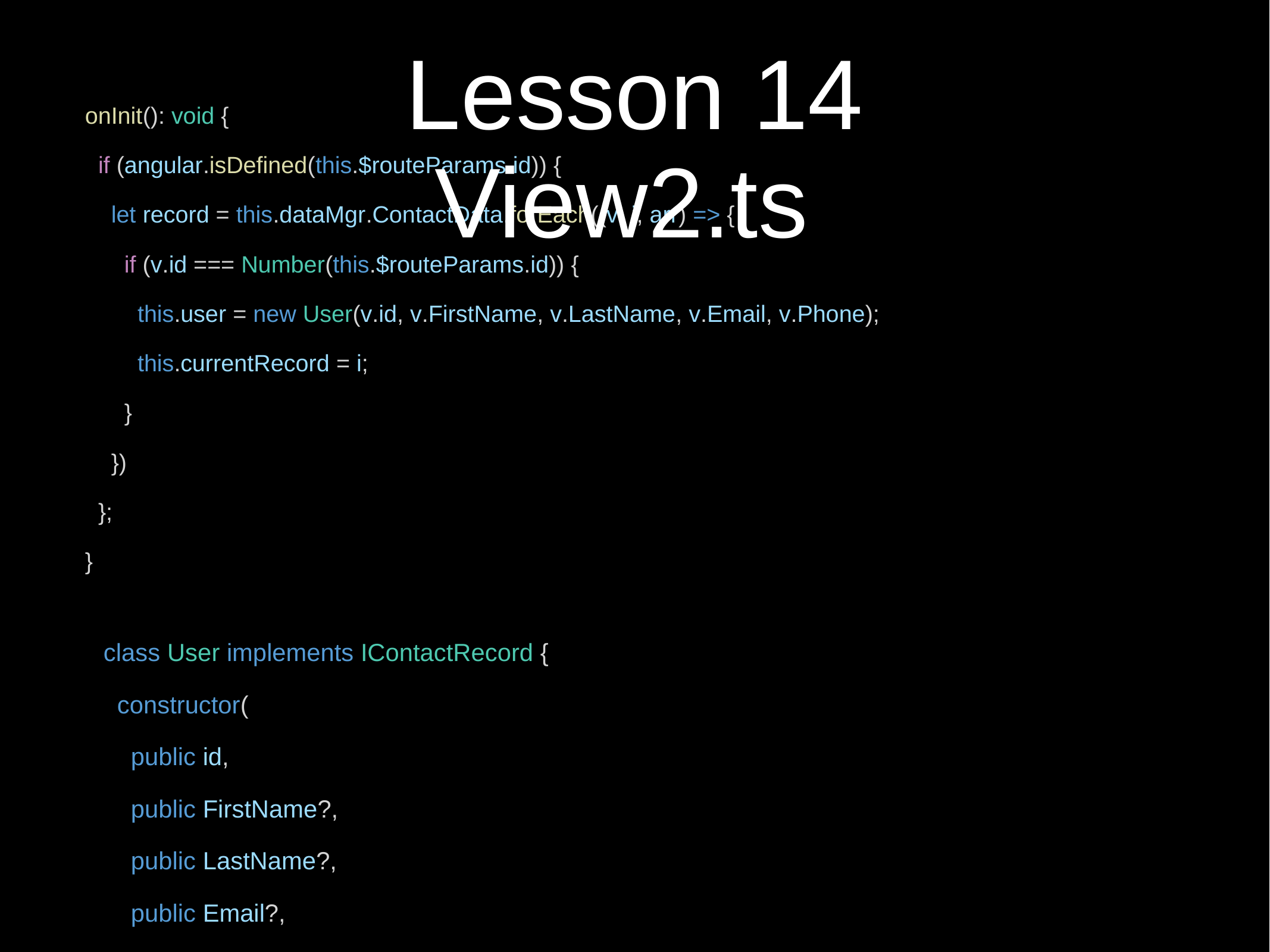

# Lesson 14
View2.ts

    onInit(): void {
      if (angular.isDefined(this.$routeParams.id)) {
        let record = this.dataMgr.ContactData.forEach((v, i, arr) => {
          if (v.id === Number(this.$routeParams.id)) {
            this.user = new User(v.id, v.FirstName, v.LastName, v.Email, v.Phone);
            this.currentRecord = i;
          }
        })
      };
    }

class User implements IContactRecord {
  constructor(
    public id,
    public FirstName?,
    public LastName?,
    public Email?,
    public Phone?
  ) { }
}